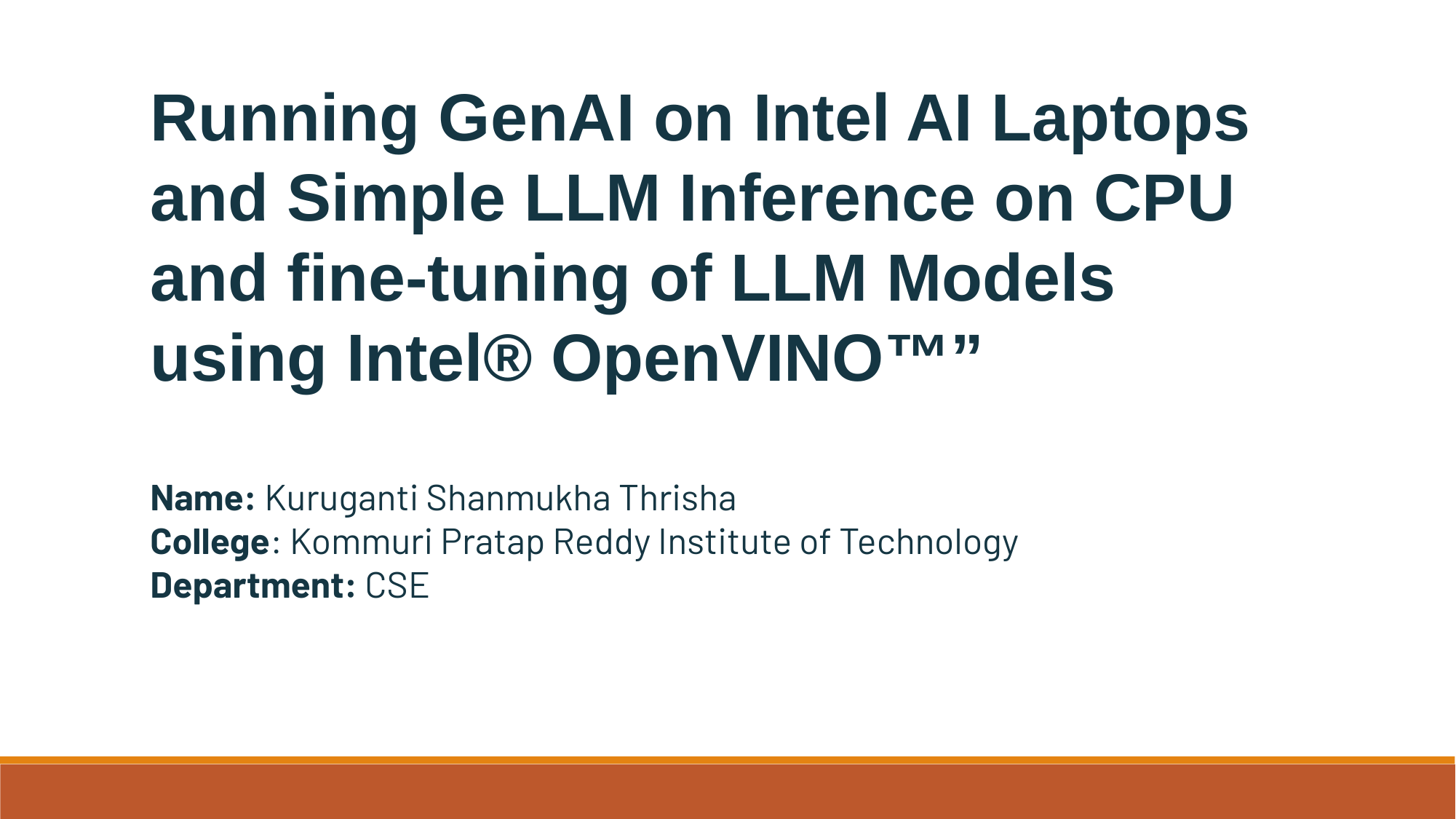

Running GenAI on Intel AI Laptops and Simple LLM Inference on CPU and fine-tuning of LLM Models using Intel® OpenVINO™”

Name: Kuruganti Shanmukha Thrisha
College: Kommuri Pratap Reddy Institute of Technology
Department: CSE